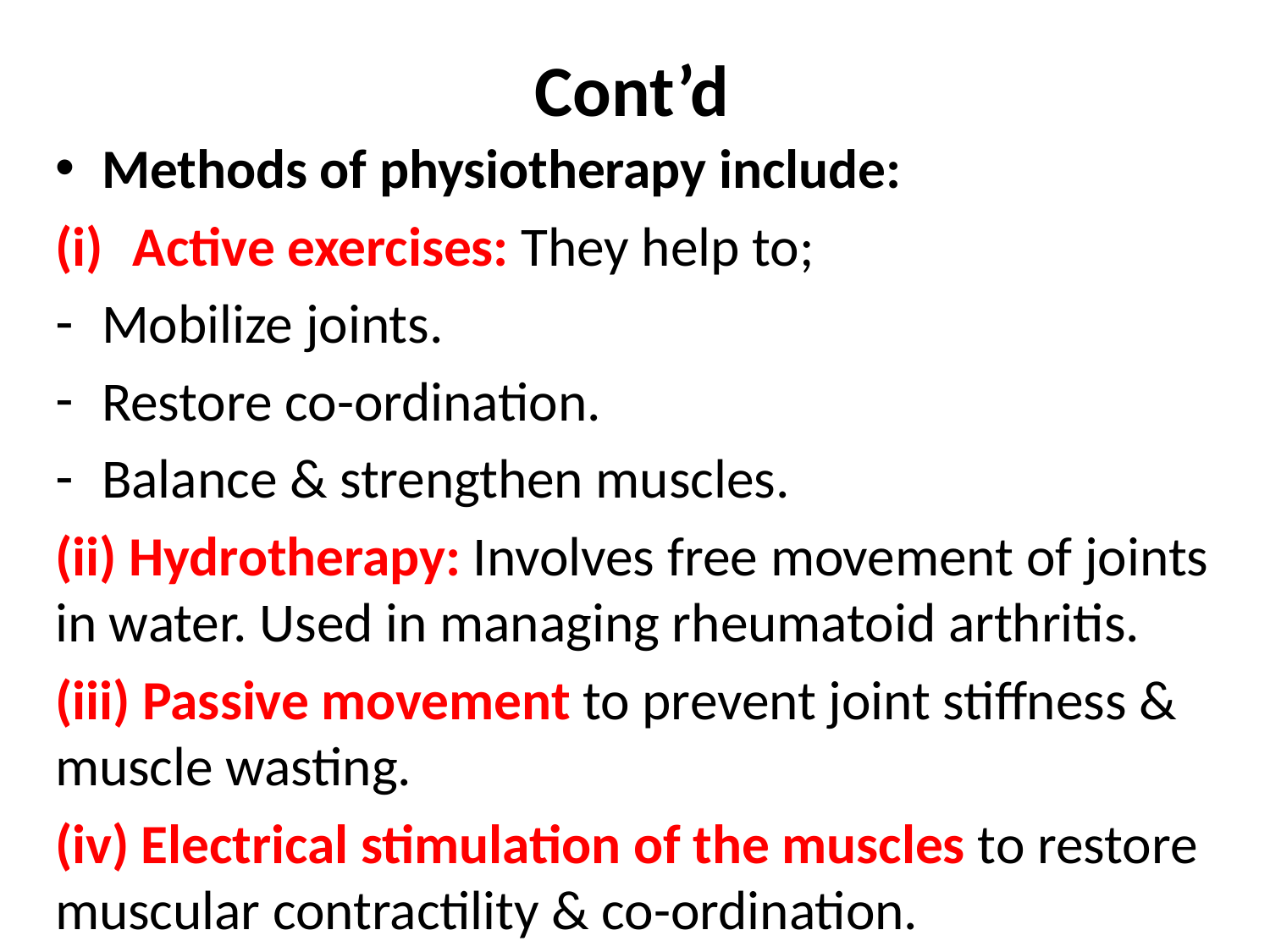

# Cont’d
Methods of physiotherapy include:
Active exercises: They help to;
Mobilize joints.
Restore co-ordination.
Balance & strengthen muscles.
(ii) Hydrotherapy: Involves free movement of joints in water. Used in managing rheumatoid arthritis.
(iii) Passive movement to prevent joint stiffness & muscle wasting.
(iv) Electrical stimulation of the muscles to restore muscular contractility & co-ordination.